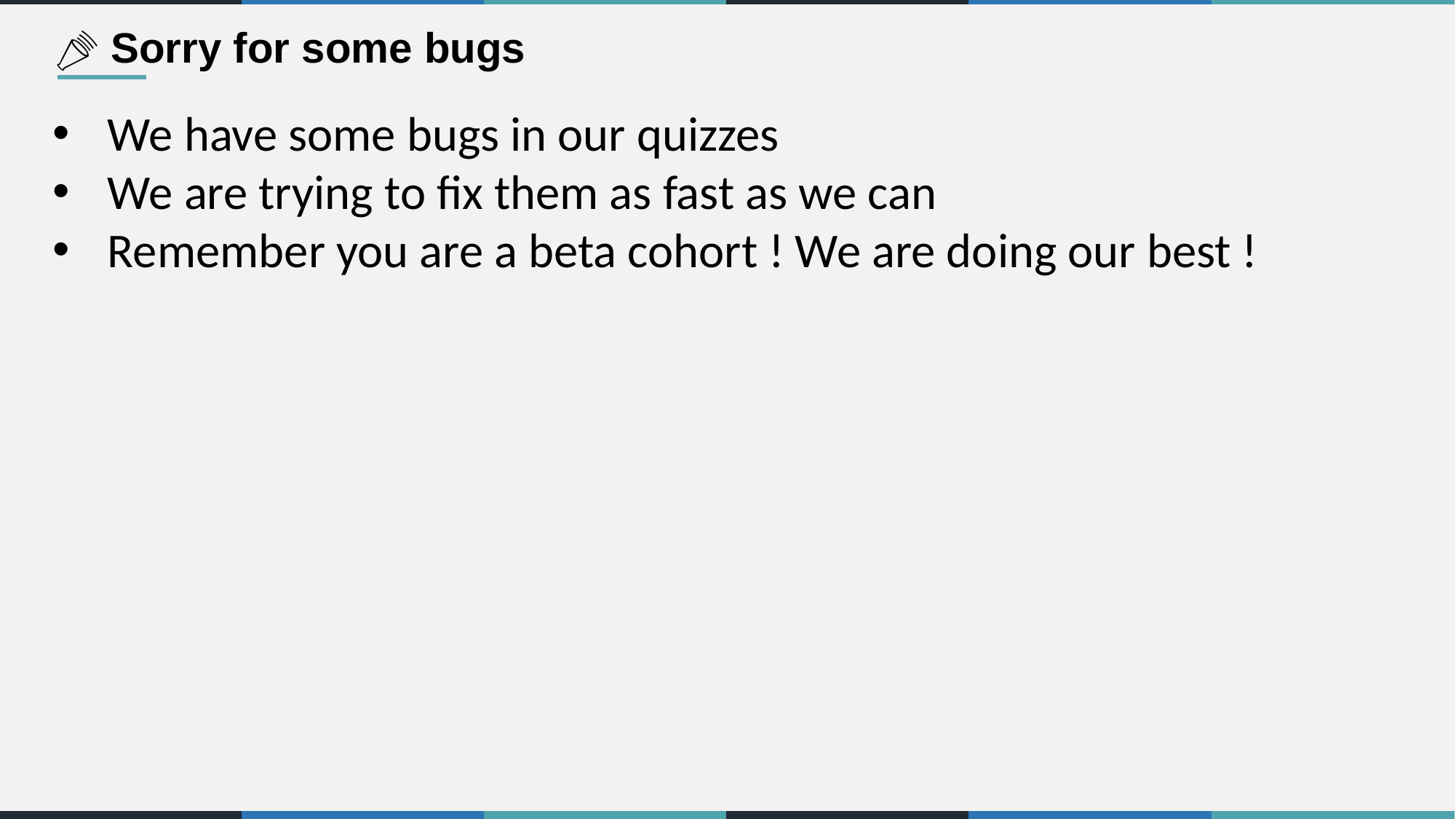

📣 Sorry for some bugs
We have some bugs in our quizzes
We are trying to fix them as fast as we can
Remember you are a beta cohort ! We are doing our best !